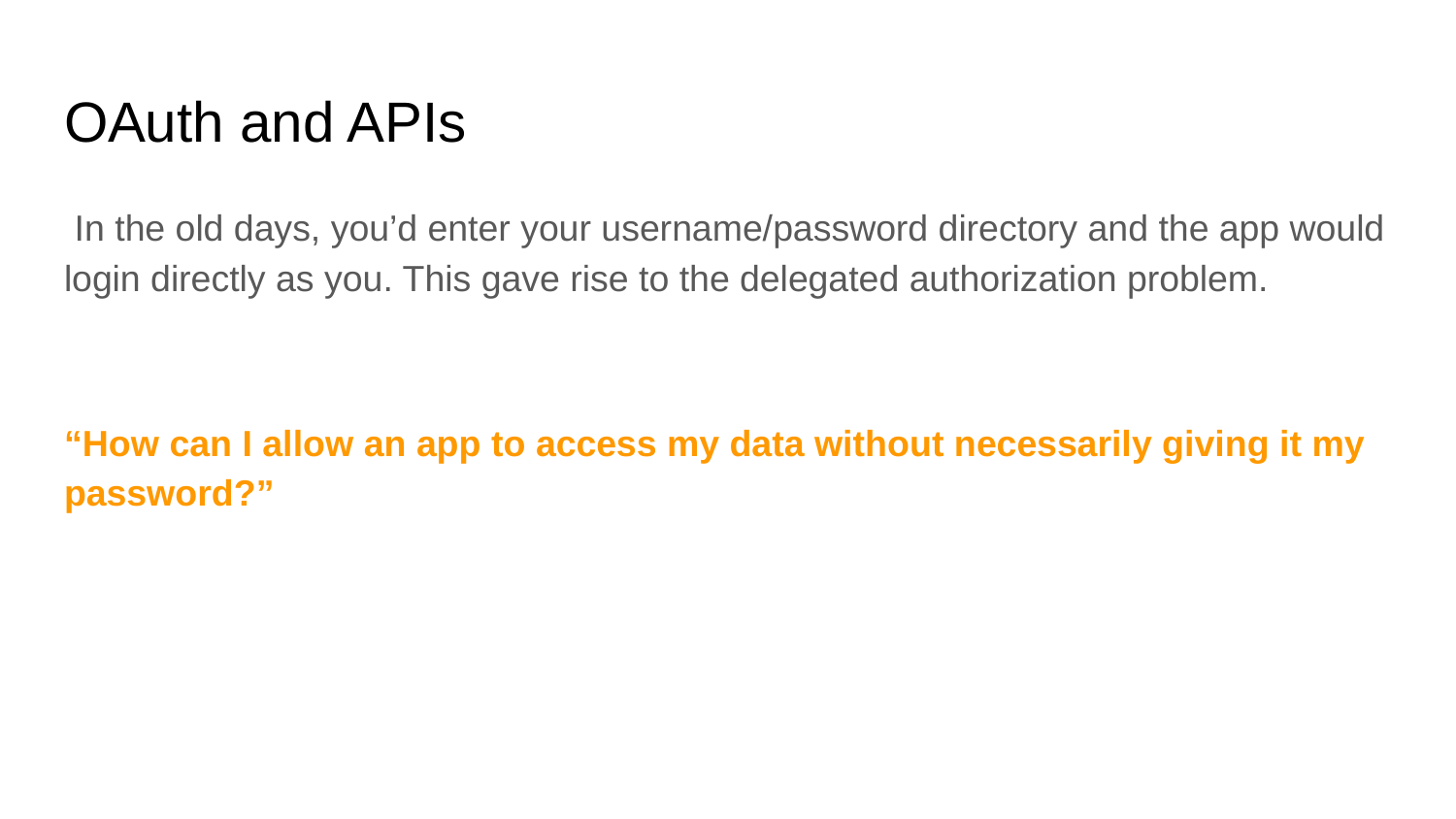

# OAuth and APIs
 In the old days, you’d enter your username/password directory and the app would login directly as you. This gave rise to the delegated authorization problem.

“How can I allow an app to access my data without necessarily giving it my password?”